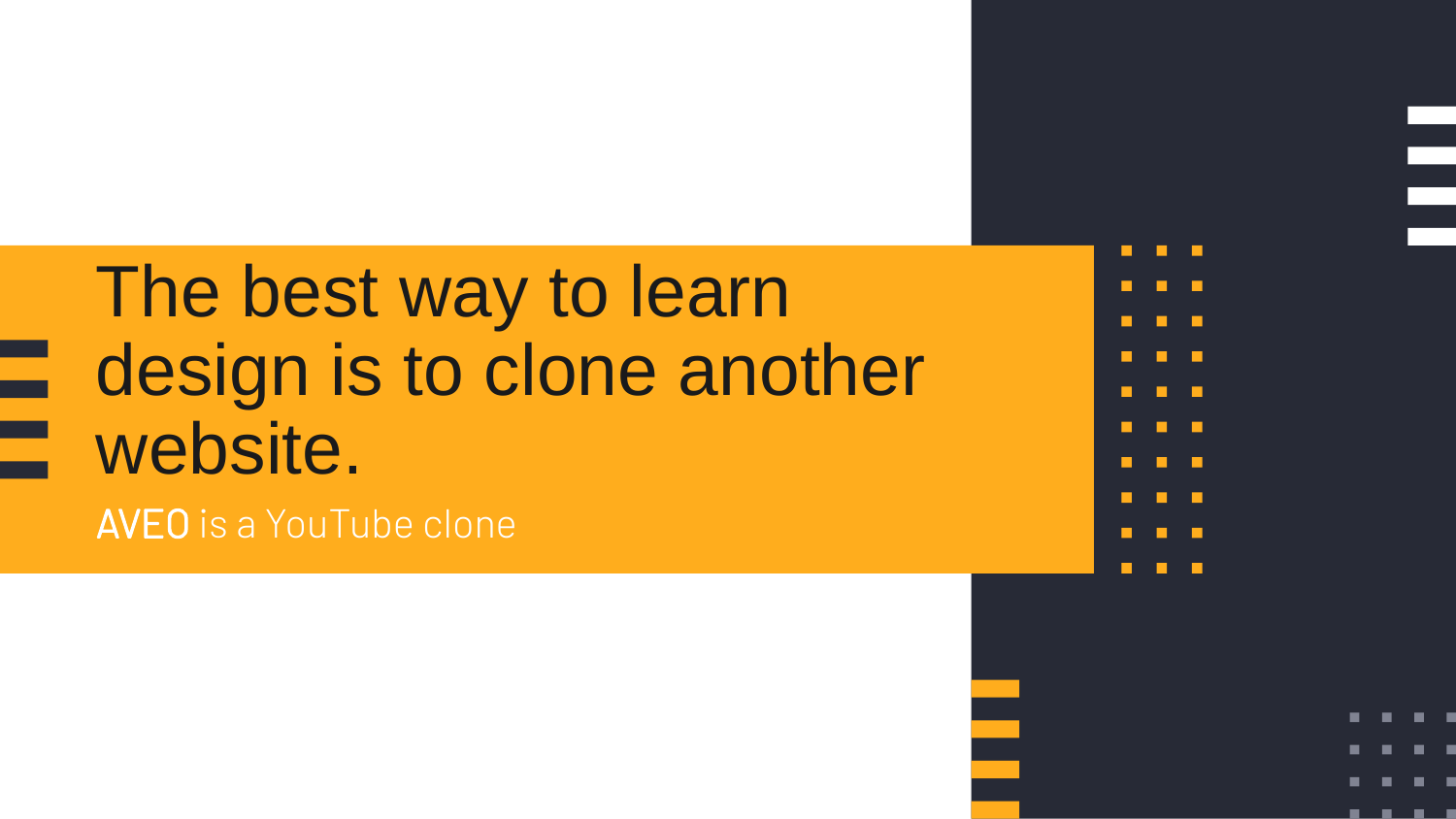

# The best way to learn design is to clone another website.
AVEO is a YouTube clone